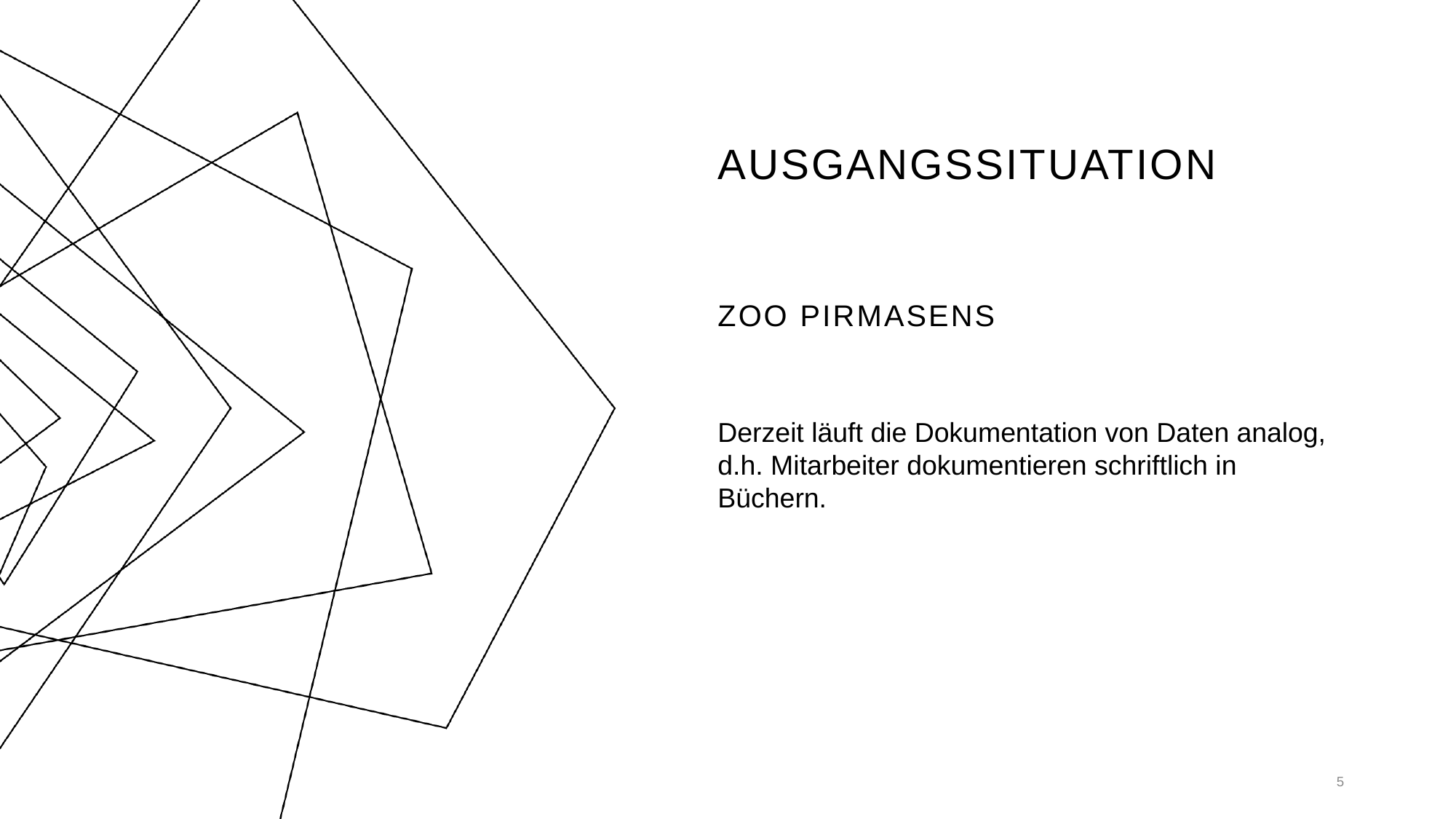

# Ausgangssituation
Zoo pirmasens
Derzeit läuft die Dokumentation von Daten analog, d.h. Mitarbeiter dokumentieren schriftlich in Büchern.
5